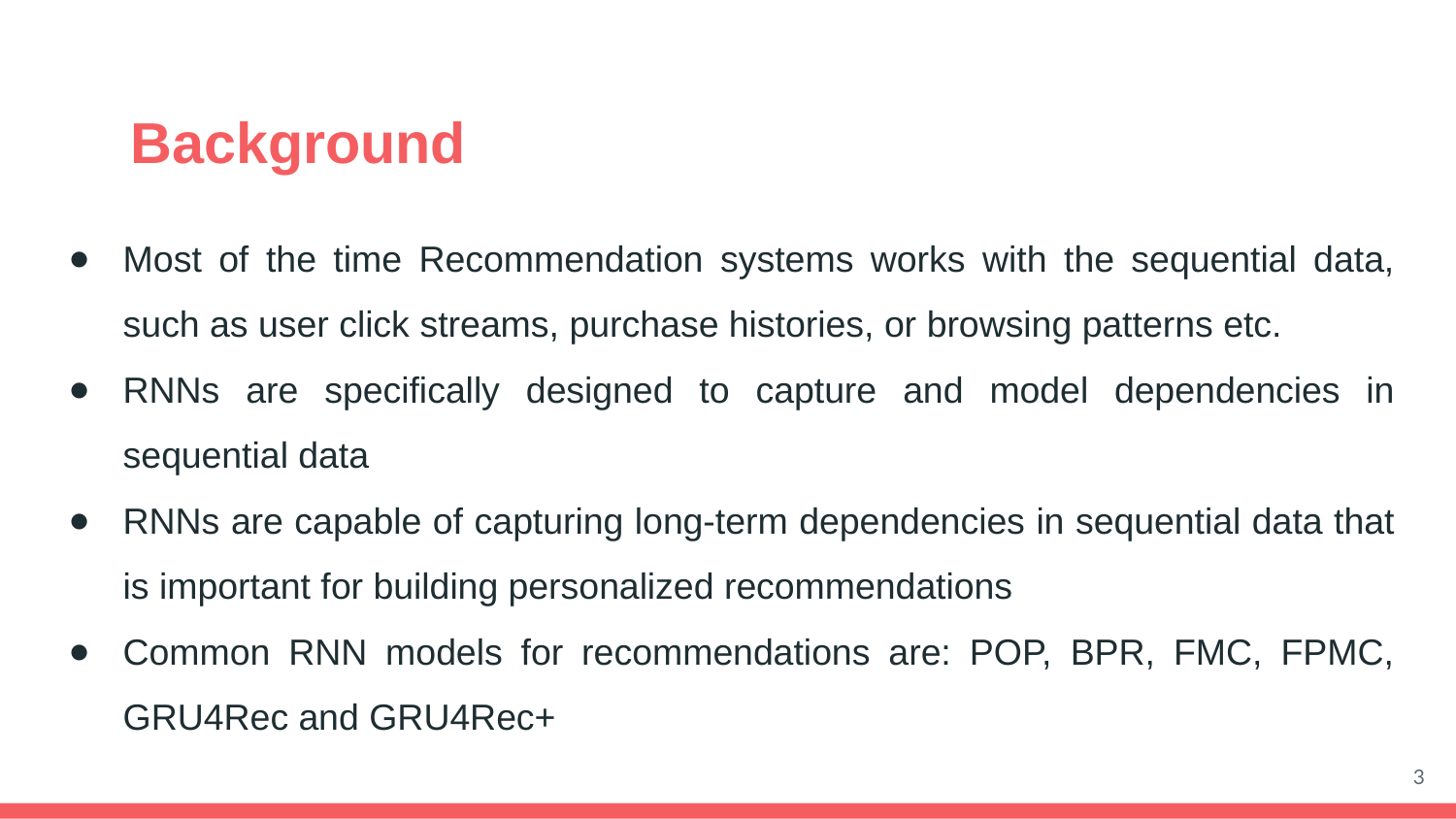

# Background
Most of the time Recommendation systems works with the sequential data, such as user click streams, purchase histories, or browsing patterns etc.
RNNs are specifically designed to capture and model dependencies in sequential data
RNNs are capable of capturing long-term dependencies in sequential data that is important for building personalized recommendations
Common RNN models for recommendations are: POP, BPR, FMC, FPMC, GRU4Rec and GRU4Rec+
3